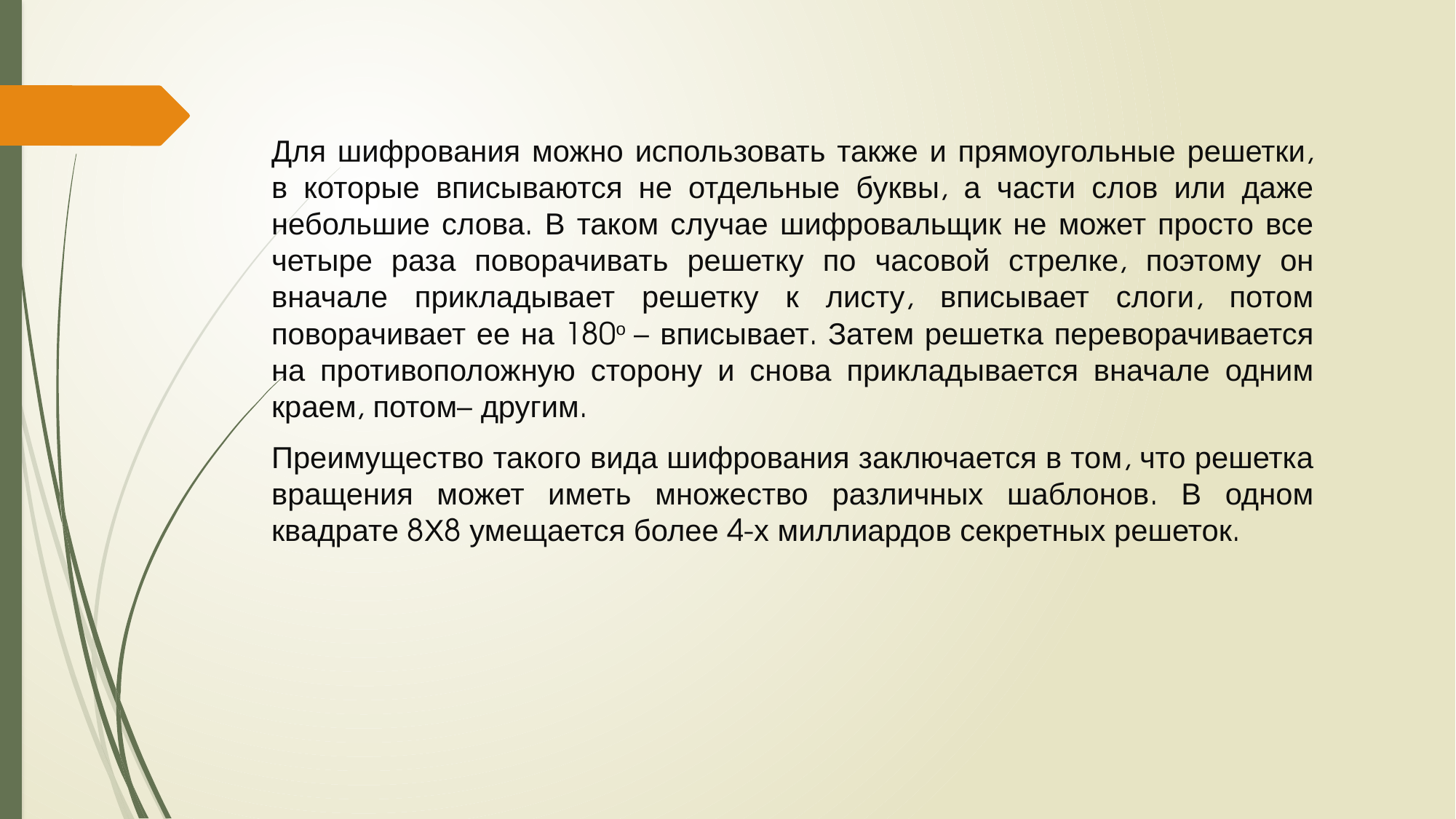

Для шифрования можно использовать также и прямоугольные решетки, в которые вписываются не отдельные буквы, а части слов или даже небольшие слова. В таком случае шифровальщик не может просто все четыре раза поворачивать решетку по часовой стрелке, поэтому он вначале прикладывает решетку к листу, вписывает слоги, потом поворачивает ее на 180о – вписывает. Затем решетка переворачивается на противоположную сторону и снова прикладывается вначале одним краем, потом– другим.
Преимущество такого вида шифрования заключается в том, что решетка вращения может иметь множество различных шаблонов. В одном квадрате 8Х8 умещается более 4-х миллиардов секретных решеток.